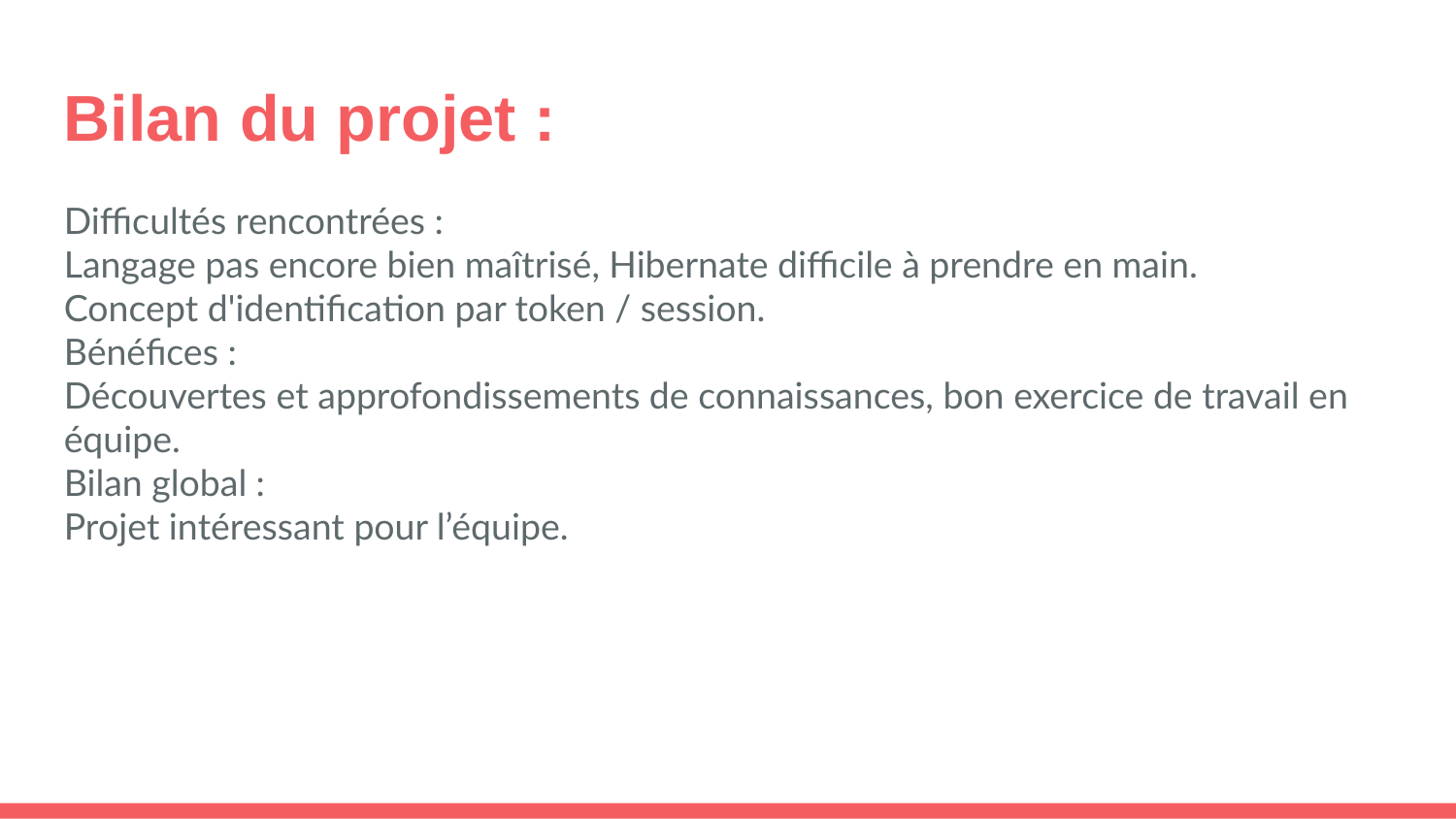

Bilan du projet :
Difficultés rencontrées :
Langage pas encore bien maîtrisé, Hibernate difficile à prendre en main.
Concept d'identification par token / session.
Bénéfices :
Découvertes et approfondissements de connaissances, bon exercice de travail en équipe.
Bilan global :
Projet intéressant pour l’équipe.